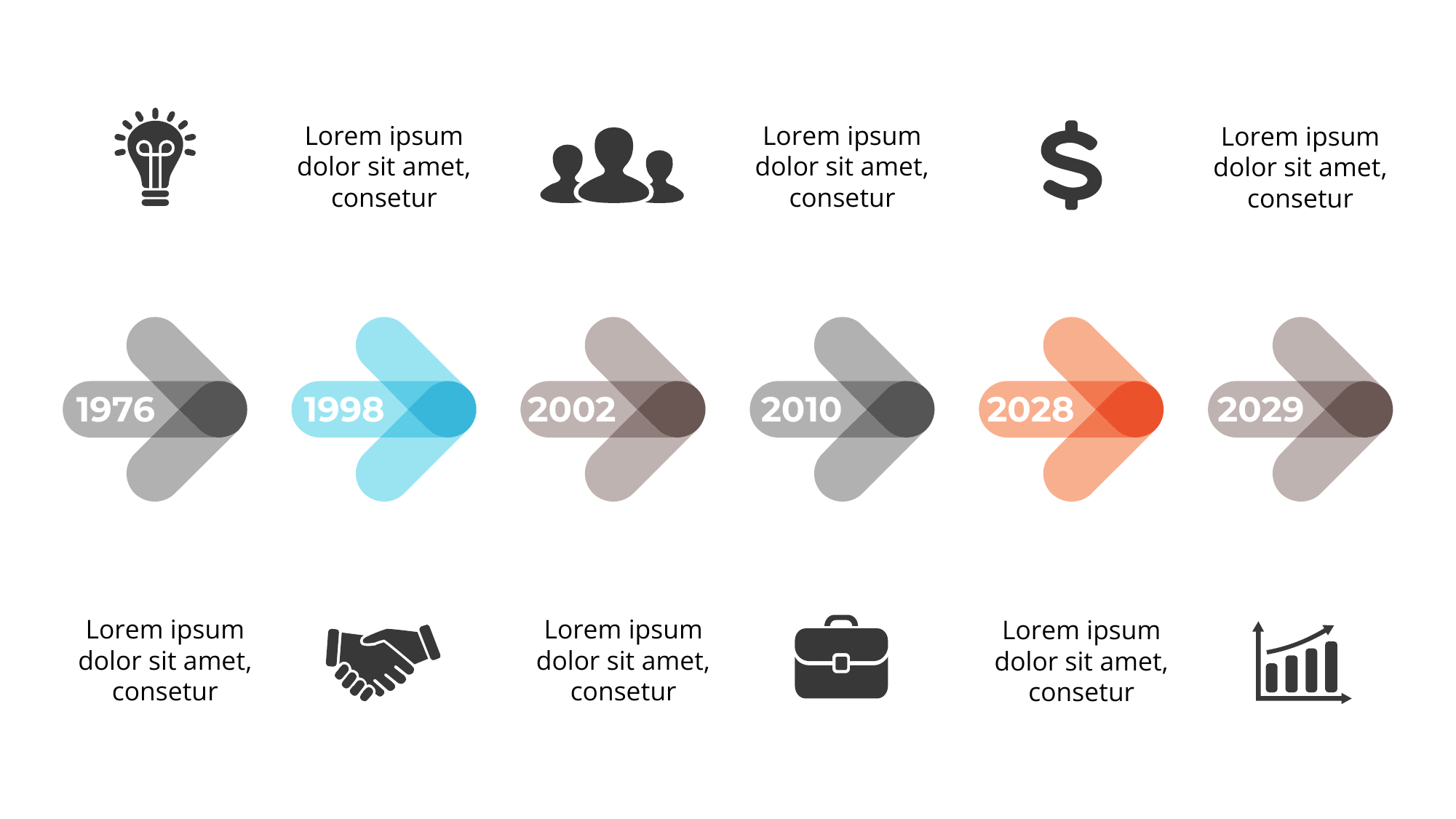

Lorem ipsum dolor sit amet, consetur
Lorem ipsum dolor sit amet, consetur
Lorem ipsum dolor sit amet, consetur

1976
1998
2002
2010
2028
2029
Lorem ipsum dolor sit amet, consetur
Lorem ipsum dolor sit amet, consetur
Lorem ipsum dolor sit amet, consetur